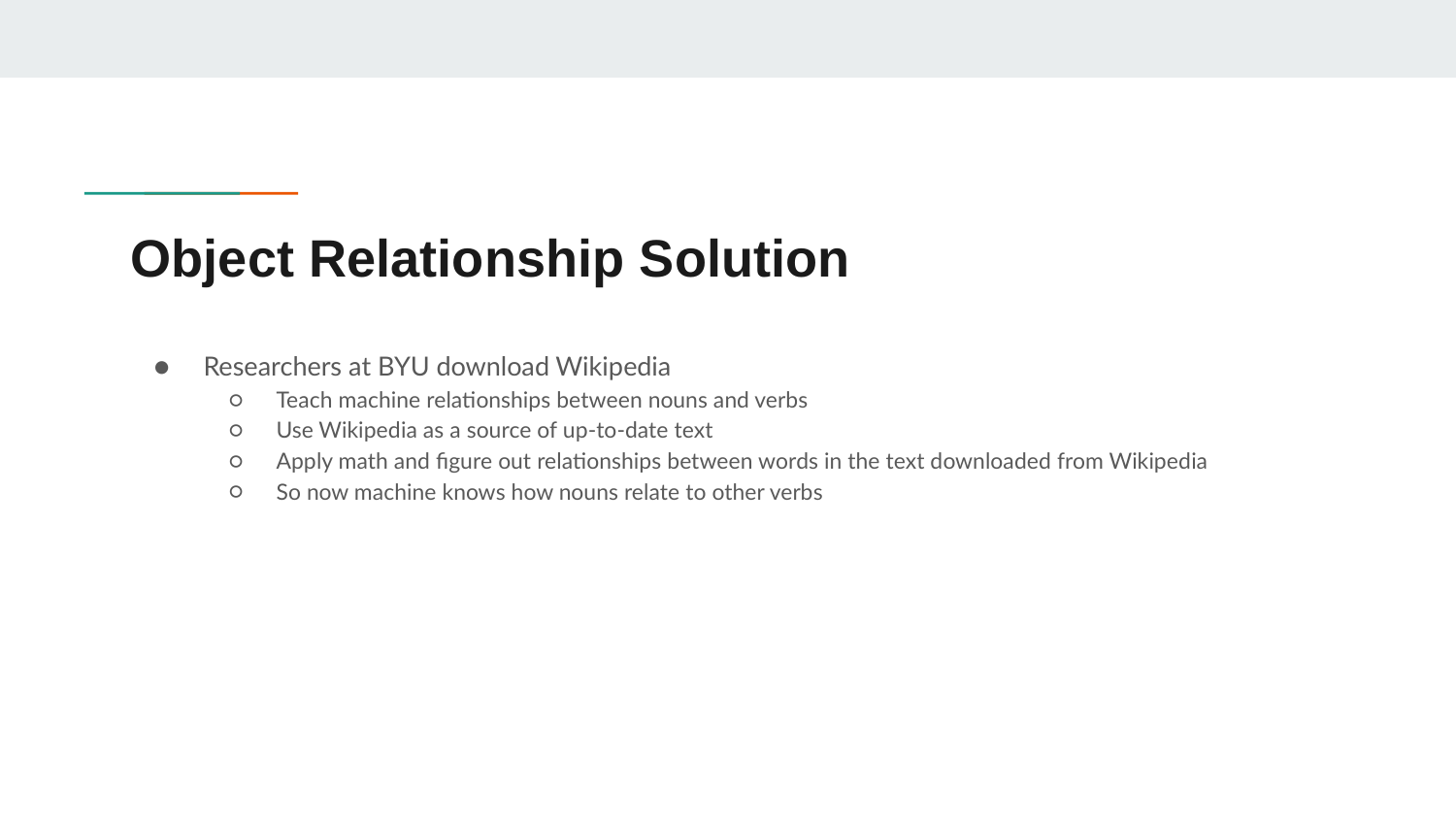

# Object Relationship Solution
Researchers at BYU download Wikipedia
Teach machine relationships between nouns and verbs
Use Wikipedia as a source of up-to-date text
Apply math and figure out relationships between words in the text downloaded from Wikipedia
So now machine knows how nouns relate to other verbs